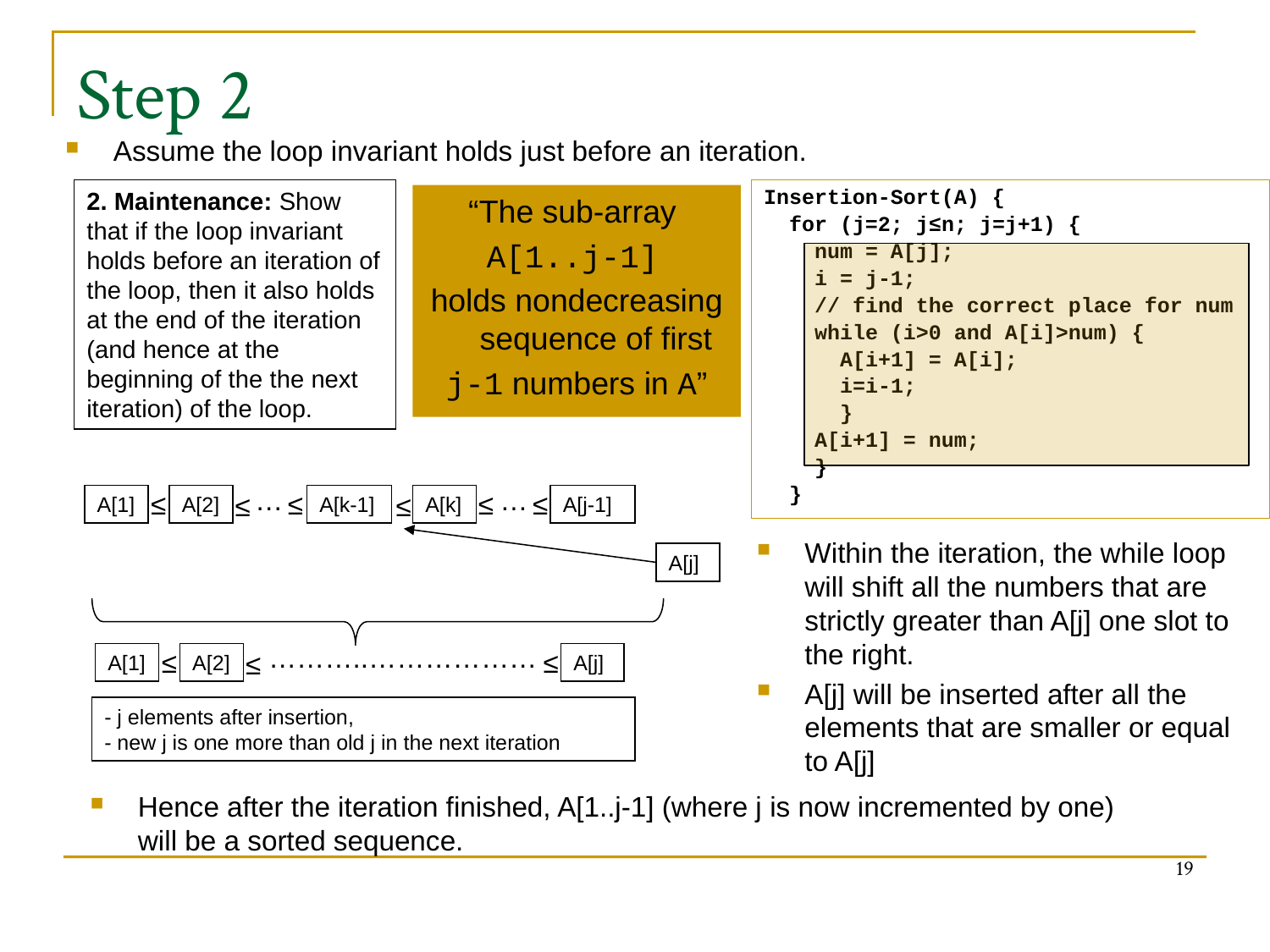

# Step 2
Assume the loop invariant holds just before an iteration.

2. Maintenance: Show that if the loop invariant holds before an iteration of the loop, then it also holds at the end of the iteration (and hence at the beginning of the the next iteration) of the loop.
Insertion-Sort(A) {
  for (j=2; j≤n; j=j+1) {
    num = A[j];
    i = j-1;
    // find the correct place for num
    while (i>0 and A[i]>num) {
      A[i+1] = A[i];
      i=i-1;
      }
    A[i+1] = num;
    }
  }
“The sub-array
A[1..j-1]
holds nondecreasing sequence of first
j-1 numbers in A”

…
…
≤
≤
≤
≤
≤
≤
A[1]
A[2]
A[k-1]
A[k]
A[j-1]
Within the iteration, the while loop will shift all the numbers that are strictly greater than A[j] one slot to the right.
A[j] will be inserted after all the elements that are smaller or equal to A[j]
A[j]
………..………………
≤
≤
≤
A[1]
A[2]
A[j]
- j elements after insertion,
- new j is one more than old j in the next iteration
Hence after the iteration finished, A[1..j-1] (where j is now incremented by one) will be a sorted sequence.
19